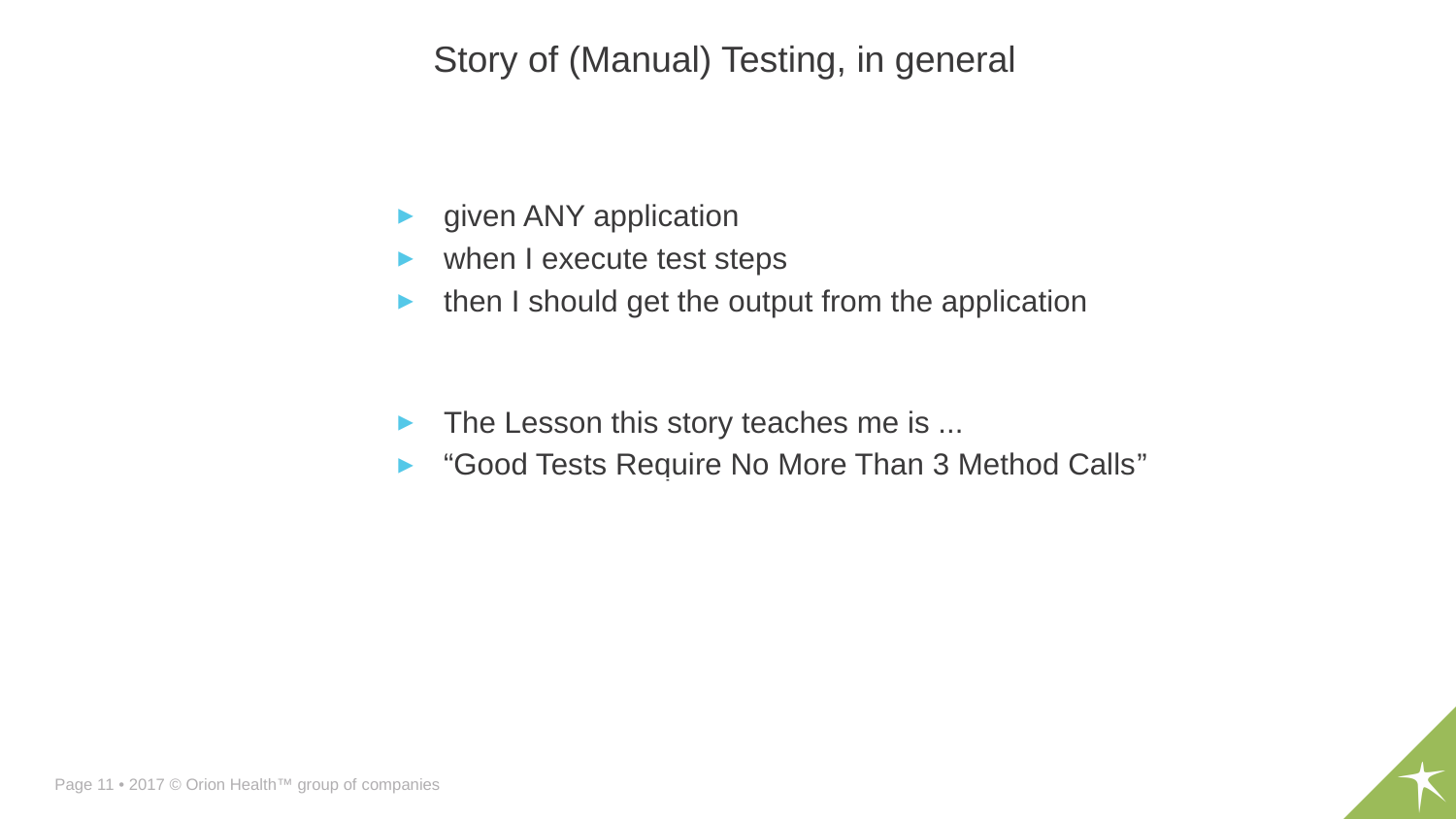

Story of (Manual) Testing, in general
given ANY application
when I execute test steps
then I should get the output from the application
The Lesson this story teaches me is ...
“Good Tests Require No More Than 3 Method Calls”